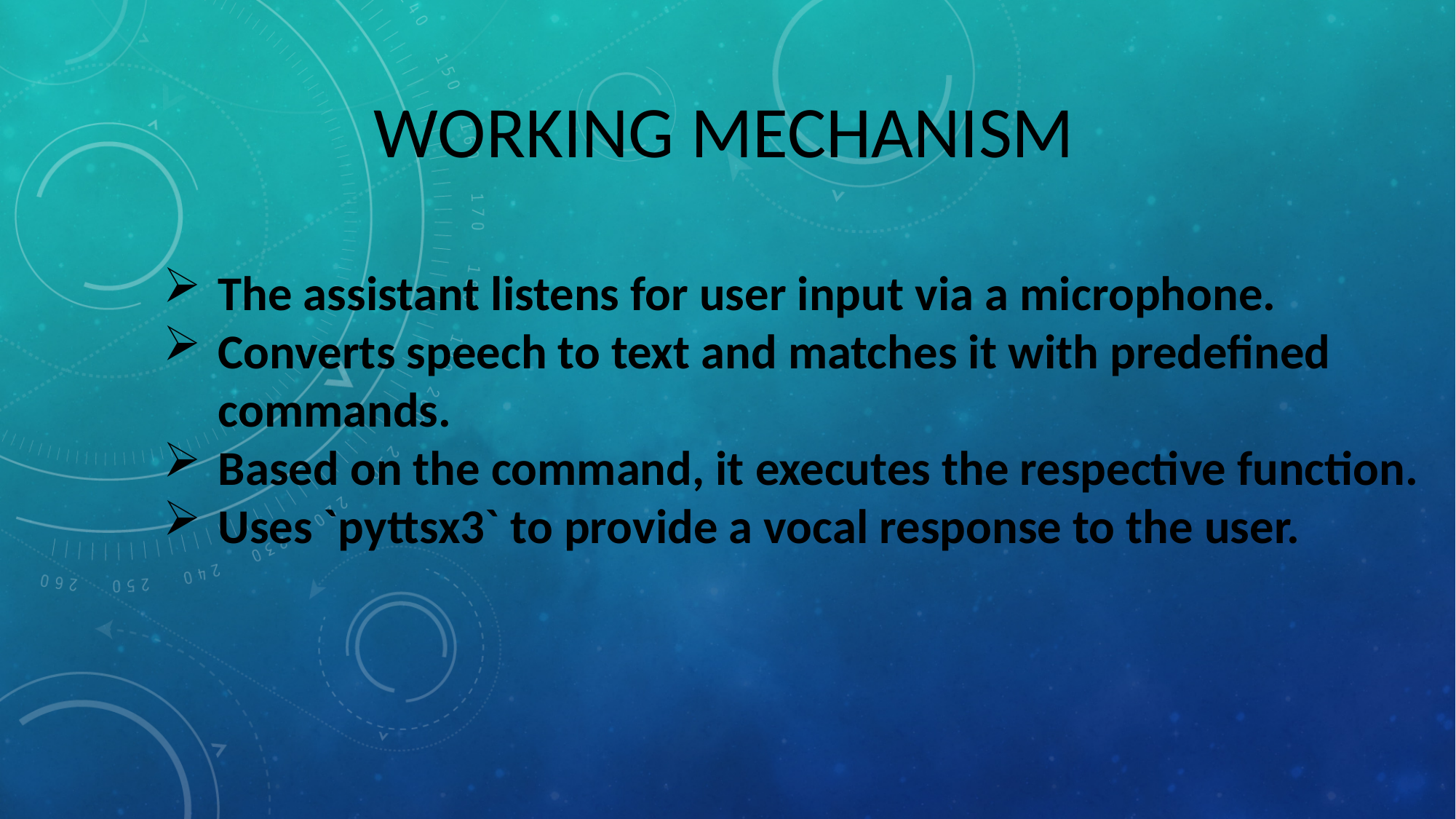

# Working Mechanism
The assistant listens for user input via a microphone.
Converts speech to text and matches it with predefined commands.
Based on the command, it executes the respective function.
Uses `pyttsx3` to provide a vocal response to the user.